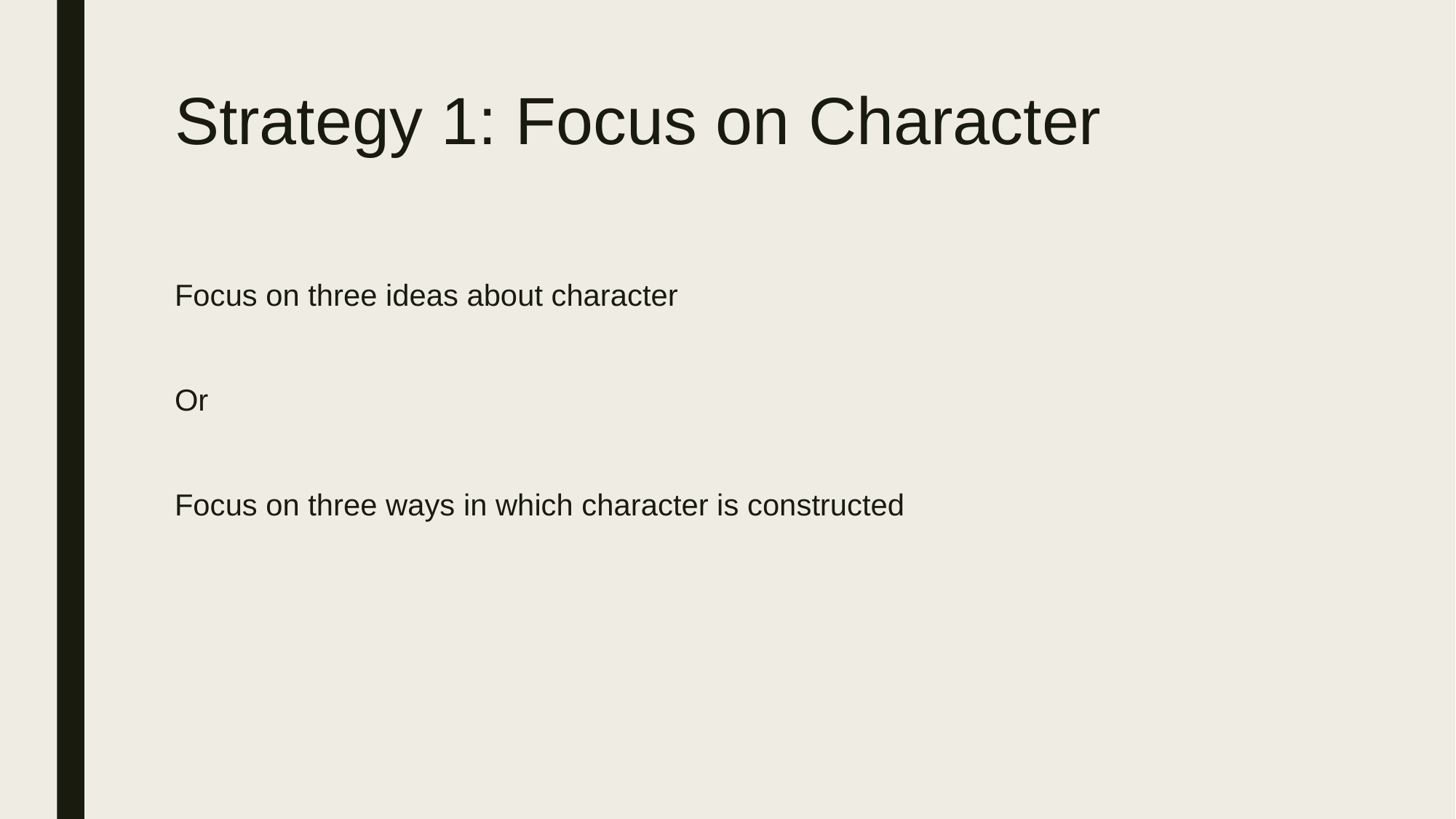

# Strategy 1: Focus on Character
Focus on three ideas about character

Or

Focus on three ways in which character is constructed